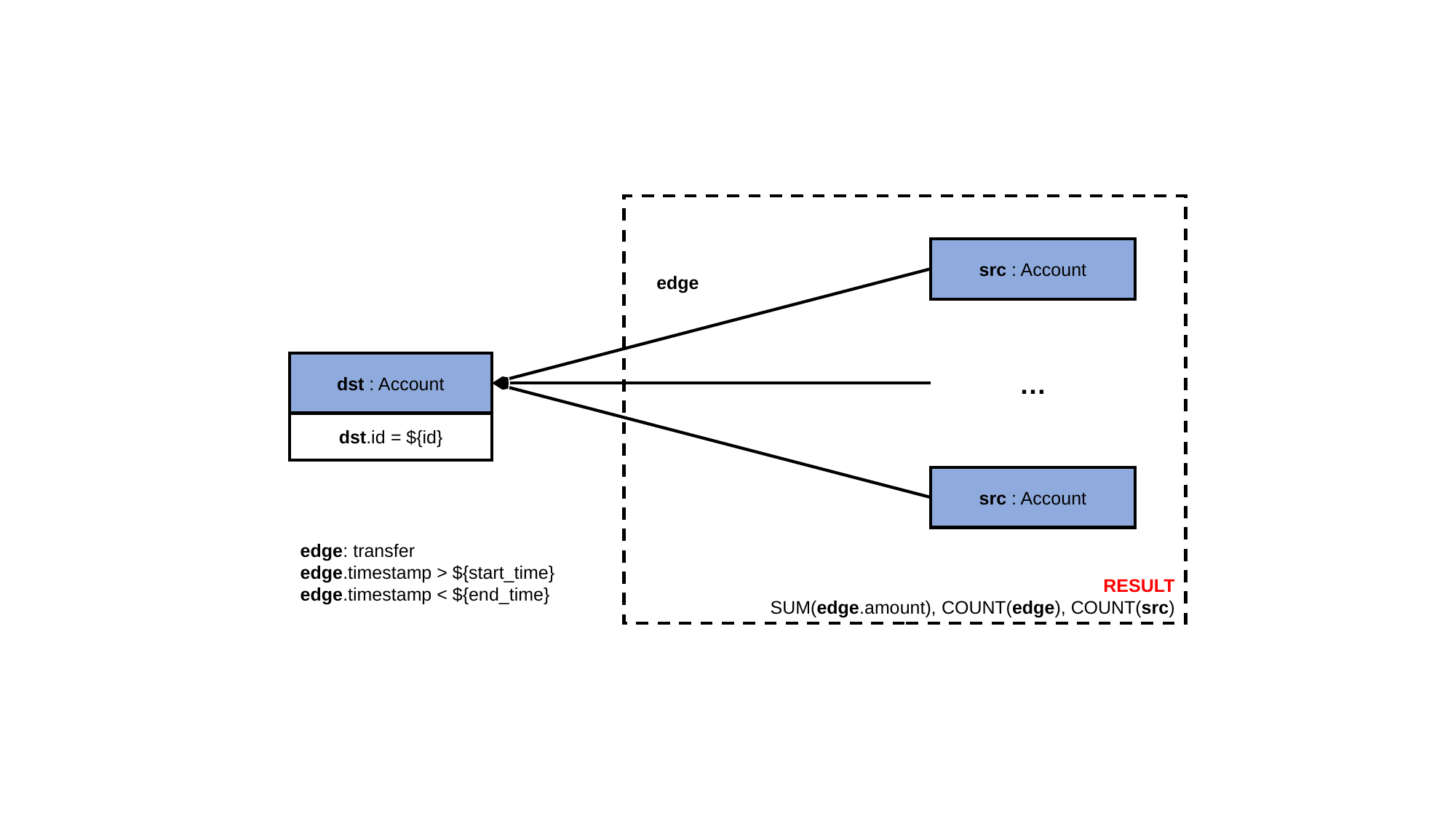

RESULT
SUM(edge.amount), COUNT(edge), COUNT(src)
src : Account
edge
dst : Account
dst.id = ${id}
…
src : Account
edge: transfer
edge.timestamp > ${start_time}
edge.timestamp < ${end_time}